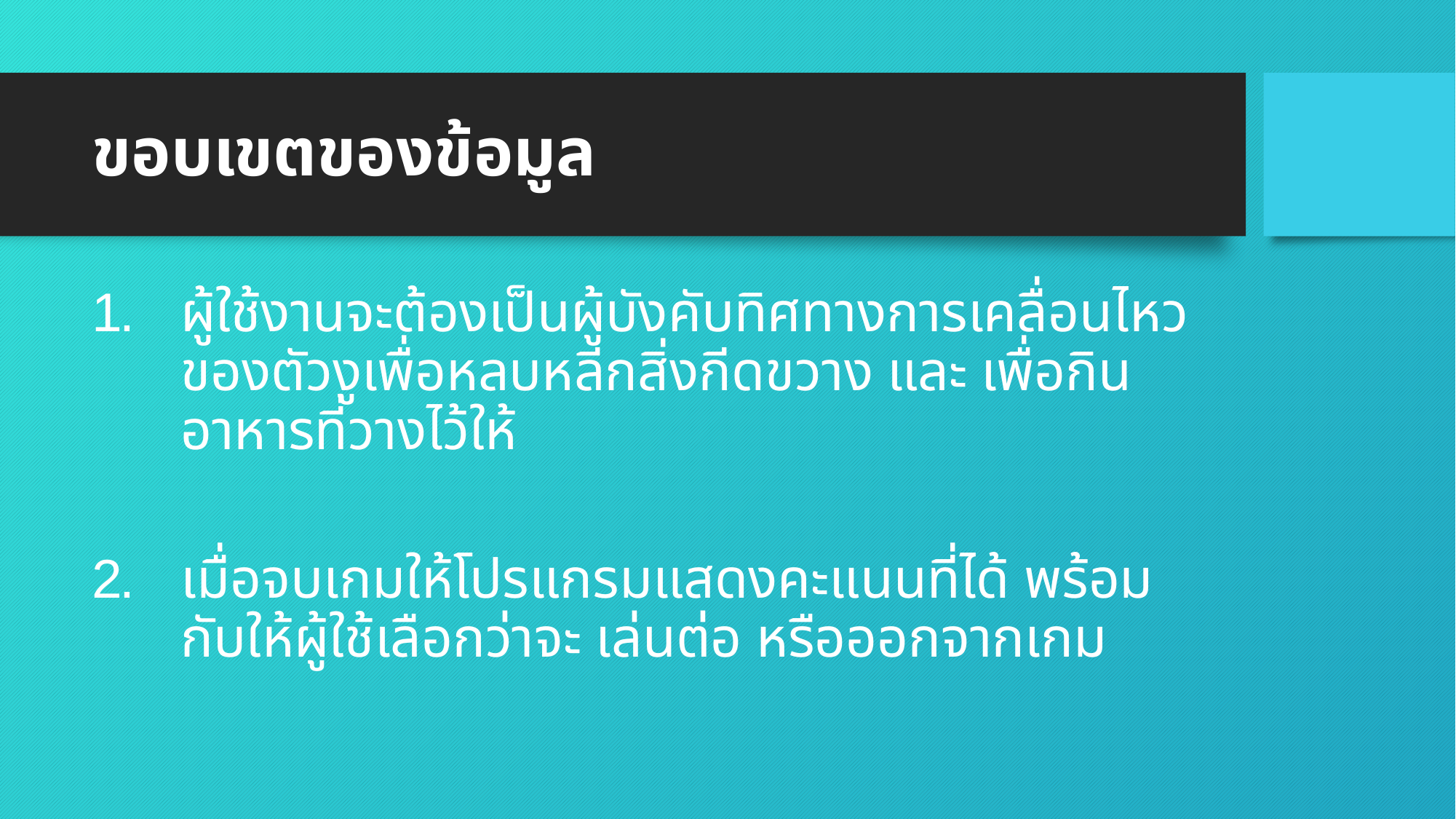

# ขอบเขตของข้อมูล
ผู้ใช้งานจะต้องเป็นผู้บังคับทิศทางการเคลื่อนไหวของตัวงูเพื่อหลบหลีกสิ่งกีดขวาง และ เพื่อกินอาหารที่วางไว้ให้

เมื่อจบเกมให้โปรแกรมแสดงคะแนนที่ได้ พร้อมกับให้ผู้ใช้เลือกว่าจะ เล่นต่อ หรือออกจากเกม